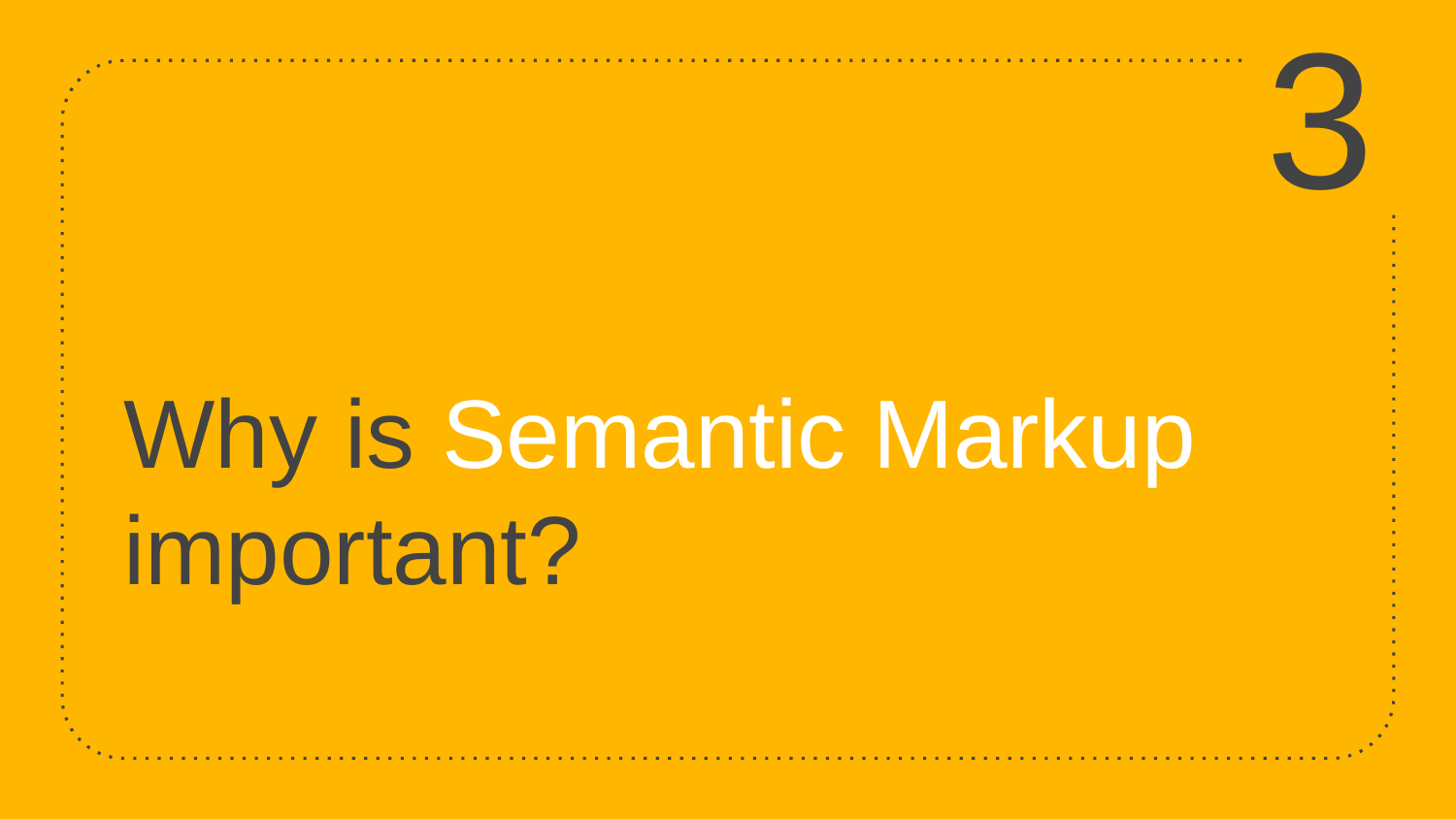

3
# Why is Semantic Markup important?